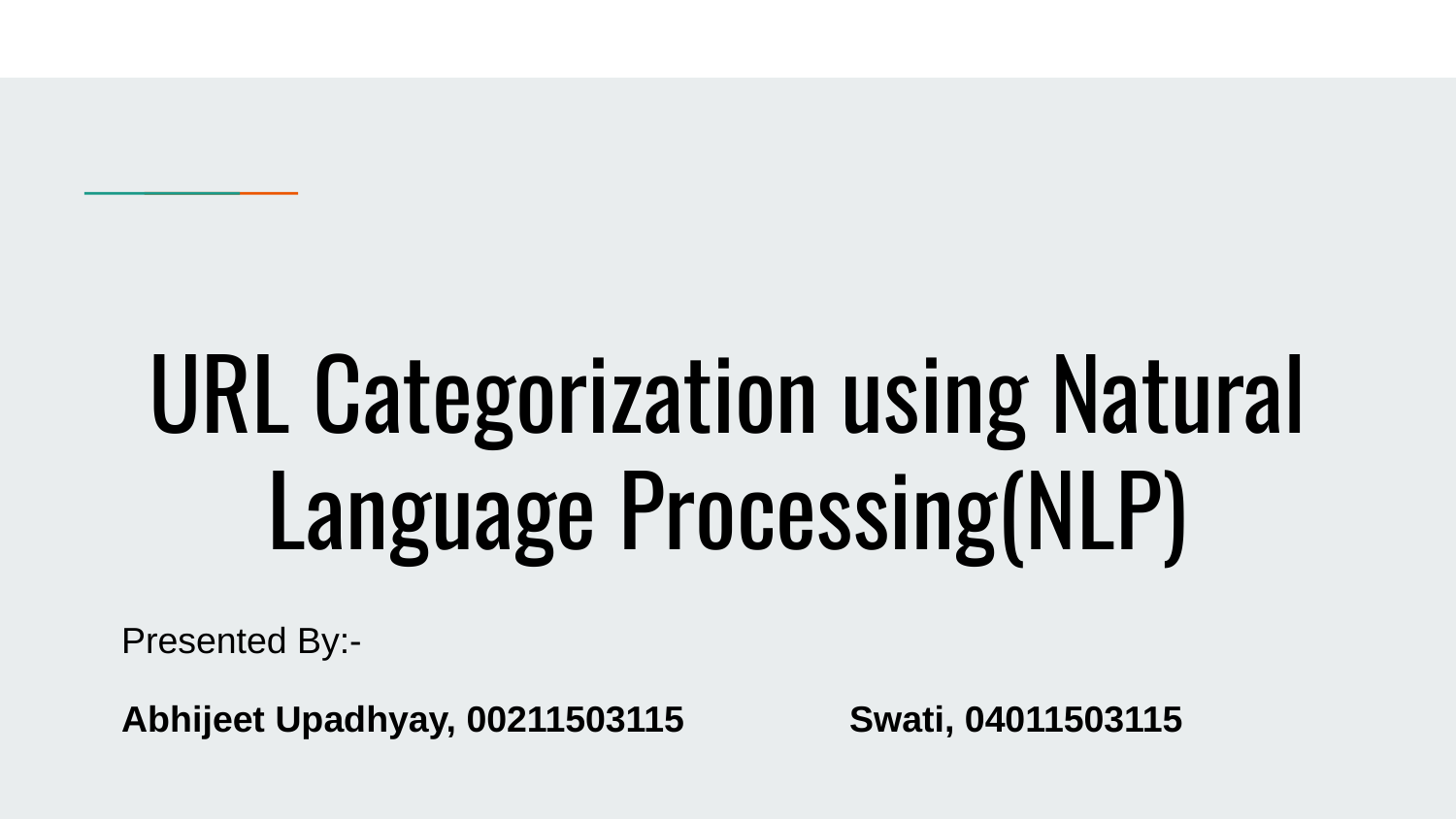

URL Categorization using Natural Language Processing(NLP)
Presented By:-

Abhijeet Upadhyay, 00211503115		Swati, 04011503115